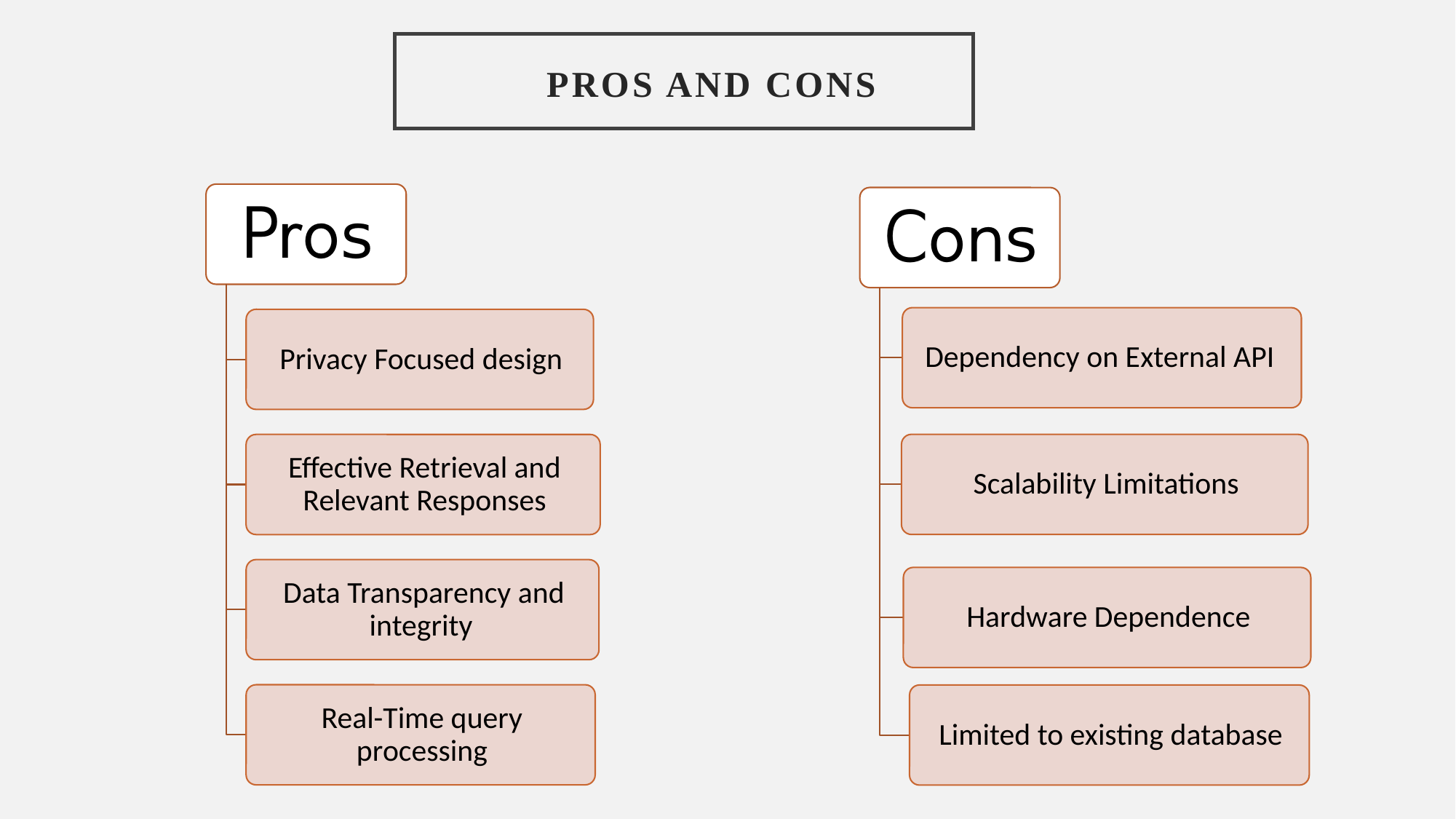

# Pros and Cons
Pros
Privacy Focused design
Effective Retrieval and Relevant Responses
Data Transparency and integrity
Real-Time query processing
Cons
Dependency on External API
Scalability Limitations
Hardware Dependence
Limited to existing database